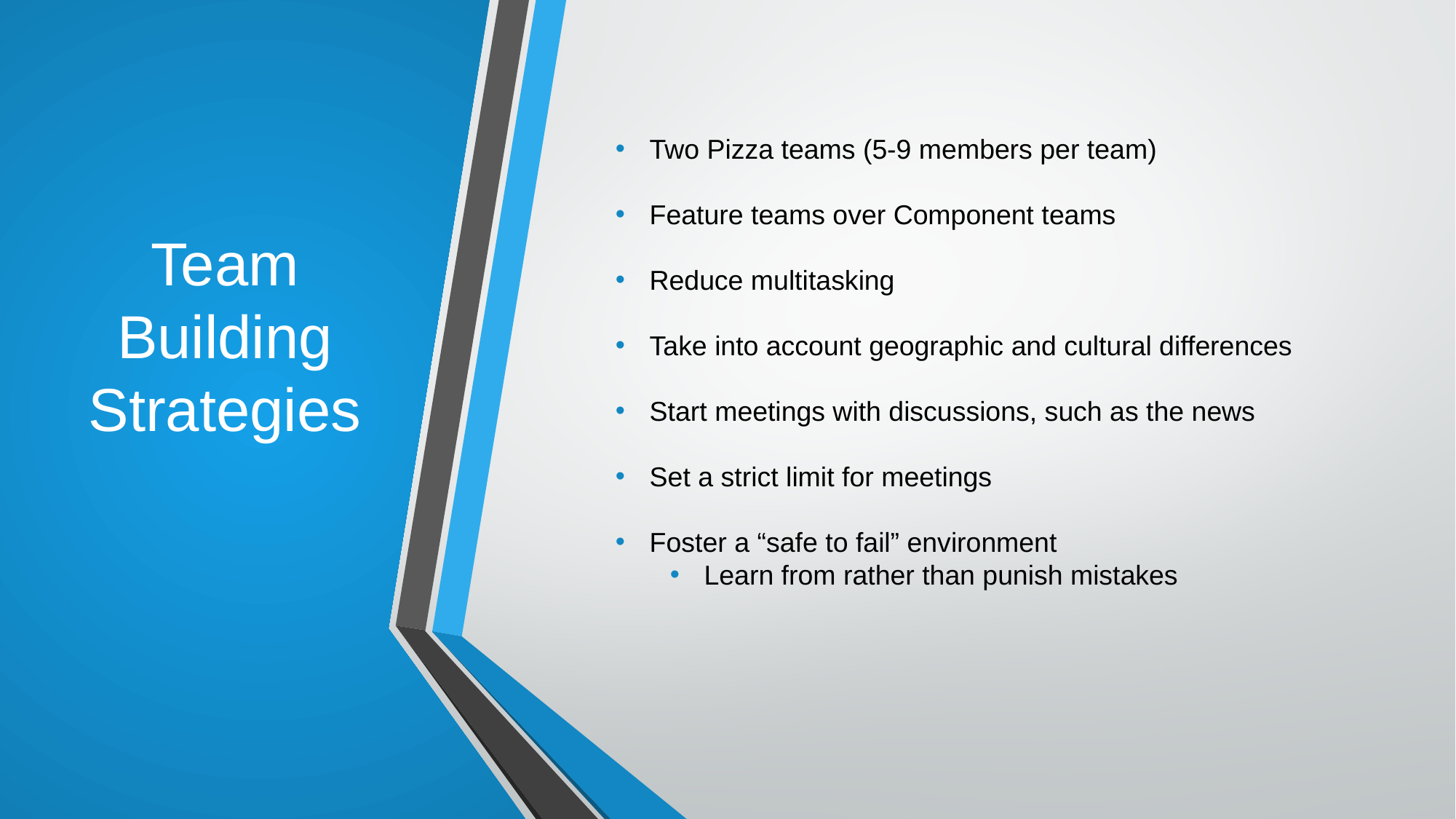

Two Pizza teams (5-9 members per team)

Feature teams over Component teams

Reduce multitasking

Take into account geographic and cultural differences

Start meetings with discussions, such as the news

Set a strict limit for meetings

Foster a “safe to fail” environment
Learn from rather than punish mistakes

Team Building Strategies